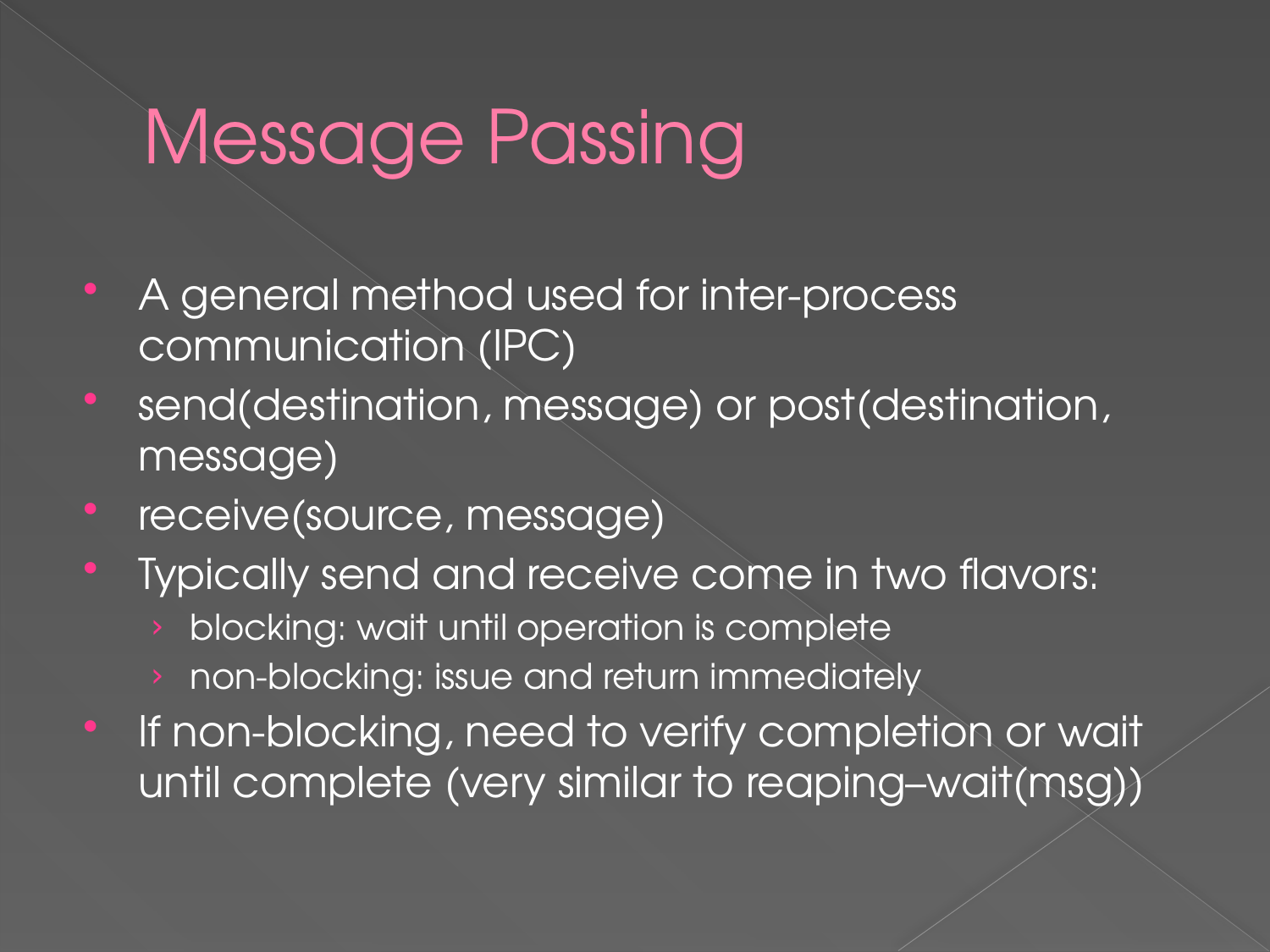

# Message Passing
A general method used for inter-process communication (IPC)
send(destination, message) or post(destination, message)
receive(source, message)
Typically send and receive come in two flavors:
blocking: wait until operation is complete
non-blocking: issue and return immediately
If non-blocking, need to verify completion or wait until complete (very similar to reaping–wait(msg))